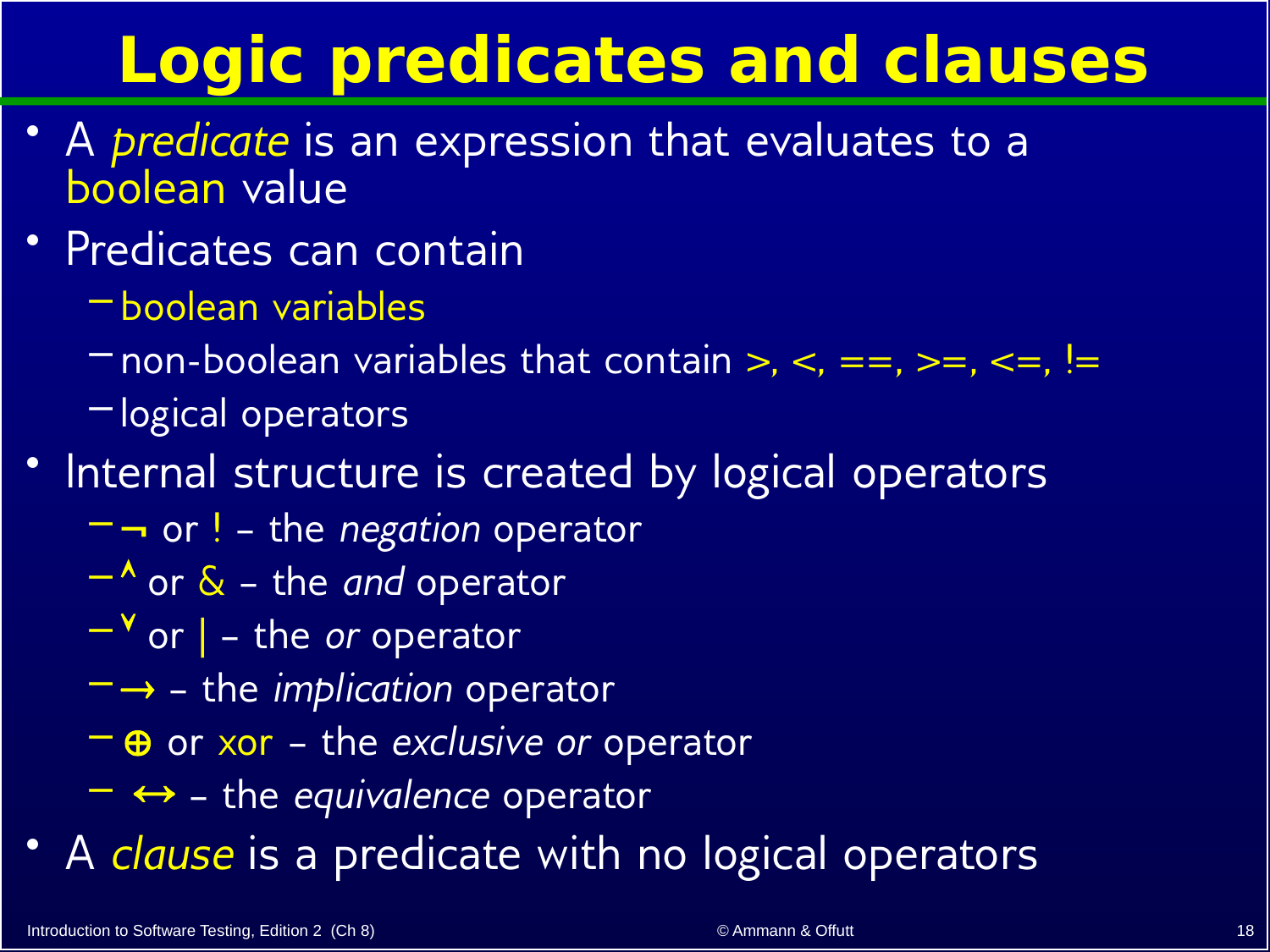

# Logic predicates and clauses
A predicate is an expression that evaluates to a
boolean value
Predicates can contain
boolean variables
non-boolean variables that contain >, <, ==, >=, <=, !=
logical operators
Internal structure is created by logical operators
¬ or ! – the negation operator
∧ or & – the and operator
∨ or | – the or operator
→ – the implication operator
⊕ or xor – the exclusive or operator
 ↔ – the equivalence operator
A clause is a predicate with no logical operators
18
© Ammann & Offutt
Introduction to Software Testing, Edition 2  (Ch 8)